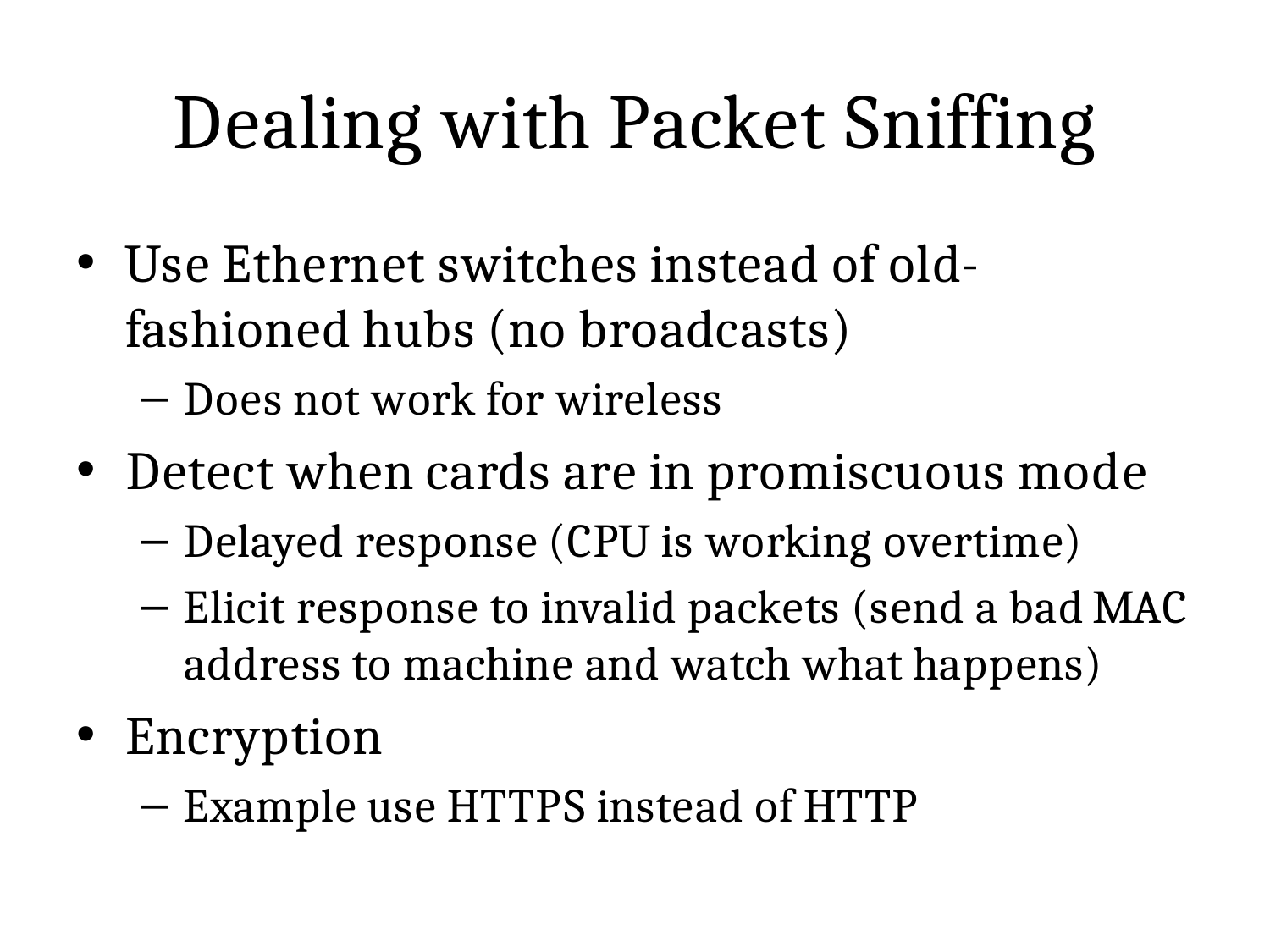

# Dealing with Packet Sniffing
Use Ethernet switches instead of old-fashioned hubs (no broadcasts)
Does not work for wireless
Detect when cards are in promiscuous mode
Delayed response (CPU is working overtime)
Elicit response to invalid packets (send a bad MAC address to machine and watch what happens)
Encryption
Example use HTTPS instead of HTTP